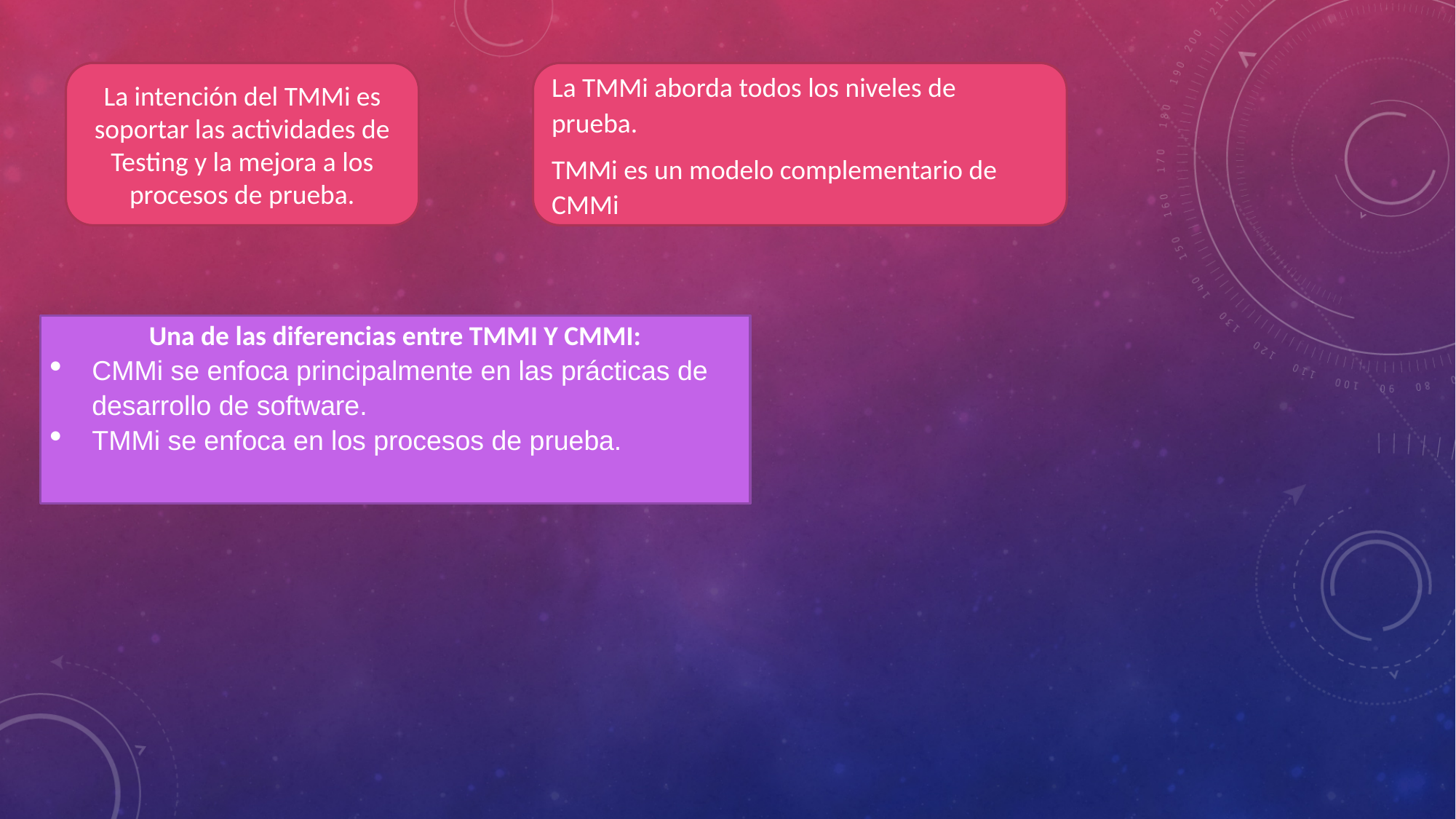

La intención del TMMi es soportar las actividades de Testing y la mejora a los procesos de prueba.
La TMMi aborda todos los niveles de prueba.
TMMi es un modelo complementario de CMMi
Una de las diferencias entre TMMI Y CMMI:
CMMi se enfoca principalmente en las prácticas de desarrollo de software.
TMMi se enfoca en los procesos de prueba.